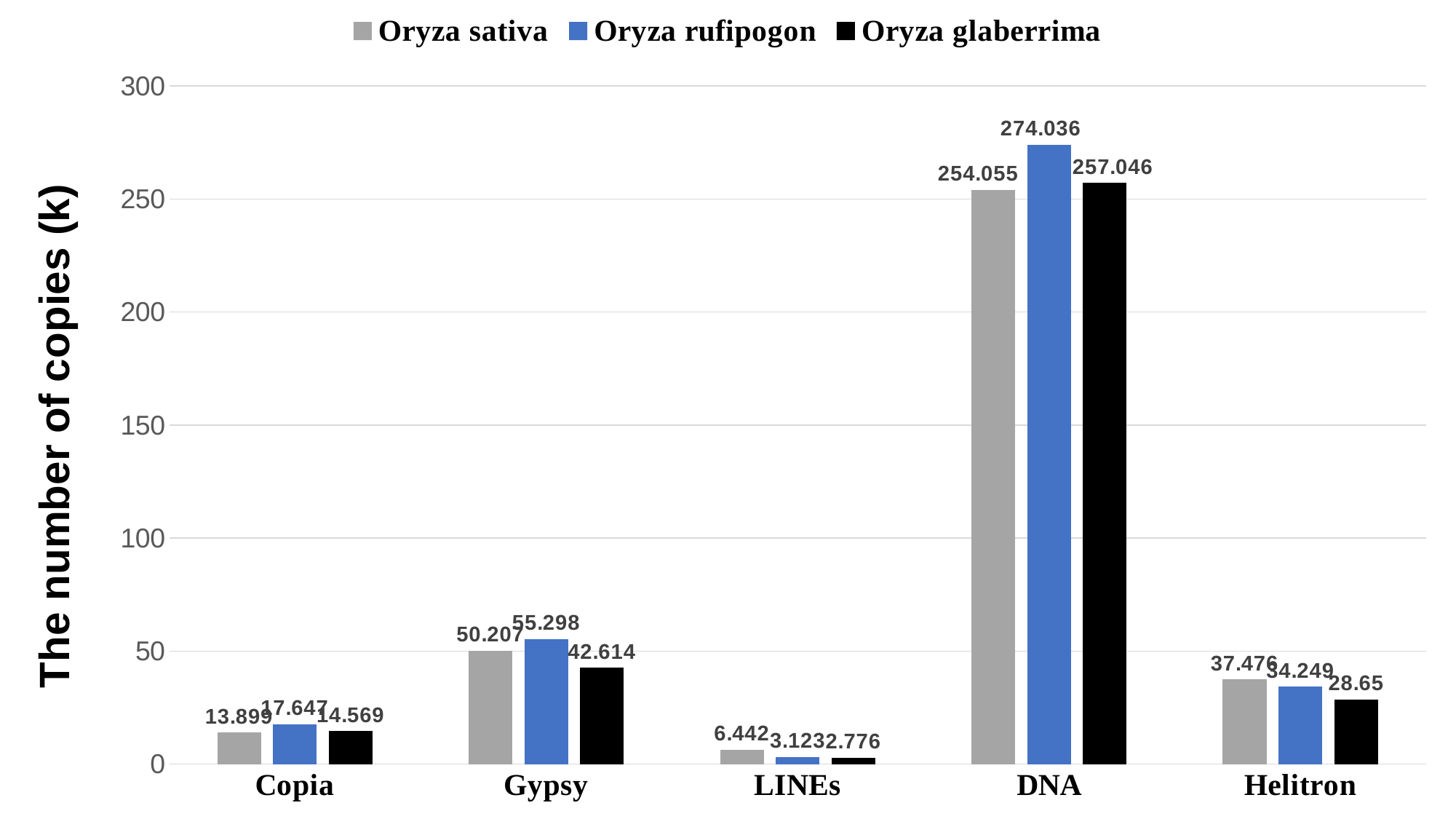

### Chart

| Category | Oryza sativa | Oryza rufipogon | Oryza glaberrima |
|---|---|---|---|
| Copia | 13.899 | 17.647 | 14.569 |
| Gypsy | 50.207 | 55.298 | 42.614 |
| LINEs | 6.442 | 3.123 | 2.776 |
| DNA | 254.055 | 274.036 | 257.046 |
| Helitron | 37.476 | 34.249 | 28.65 |